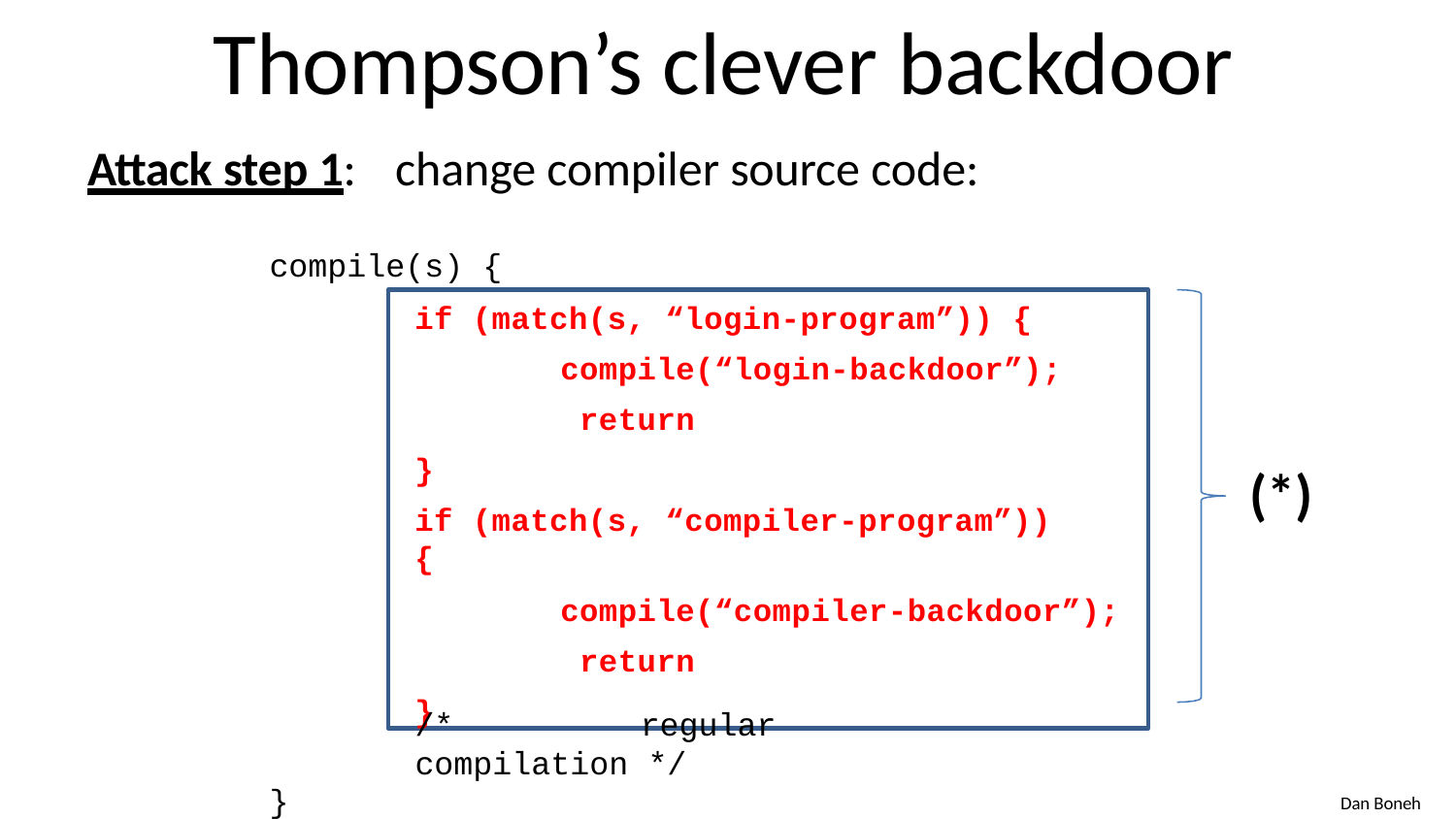

# Thompson’s clever backdoor
Attack step 1:	change compiler source code:
compile(s) {
if (match(s, “login-program”)) {
compile(“login-backdoor”);  return
}
if (match(s, “compiler-program”)) {
compile(“compiler-backdoor”);  return
}

(*)
/*	regular compilation */
}
Dan Boneh